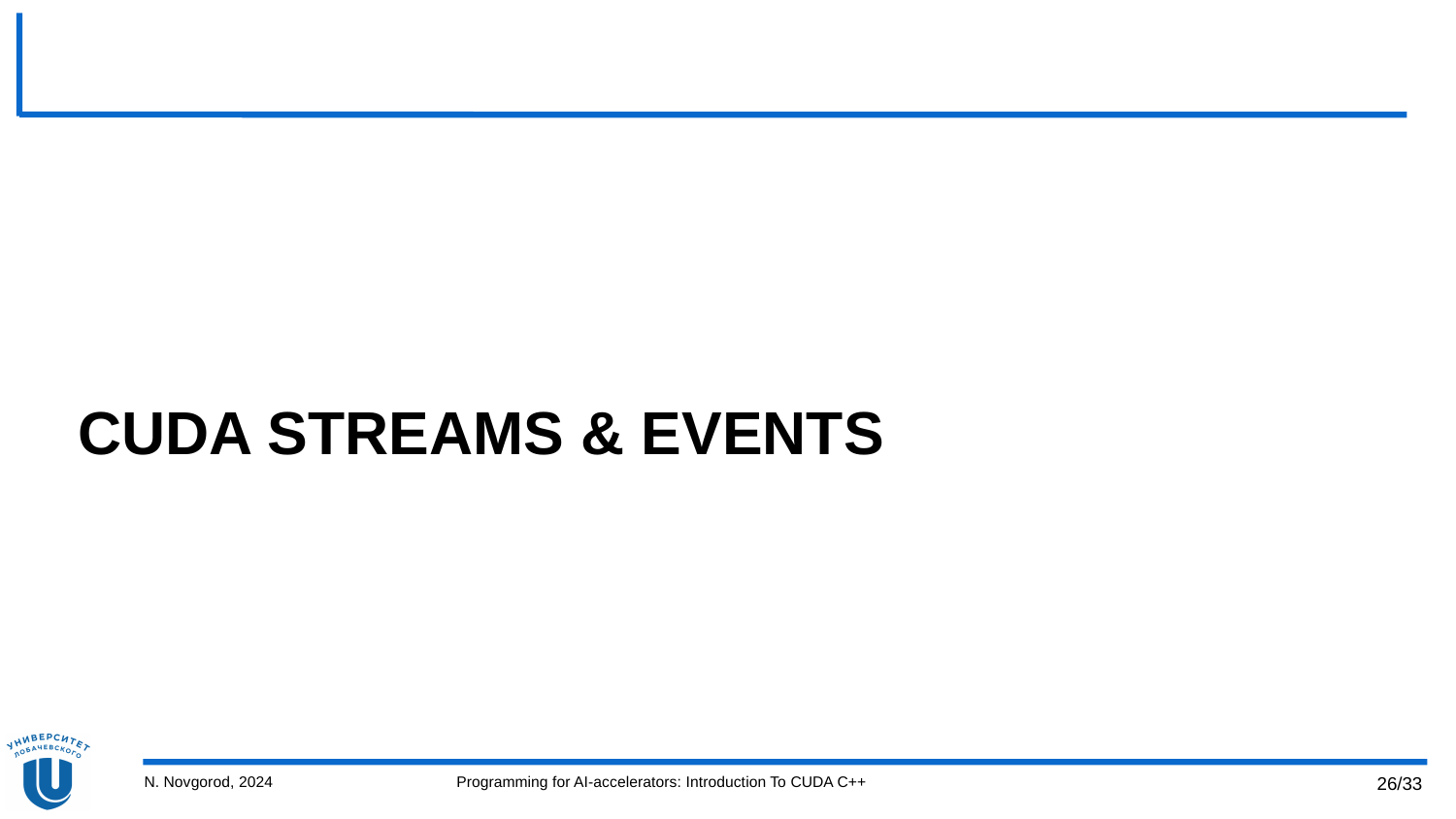

# CUDA Streams & Events
N. Novgorod, 2024
Programming for AI-accelerators: Introduction To CUDA C++
26/33